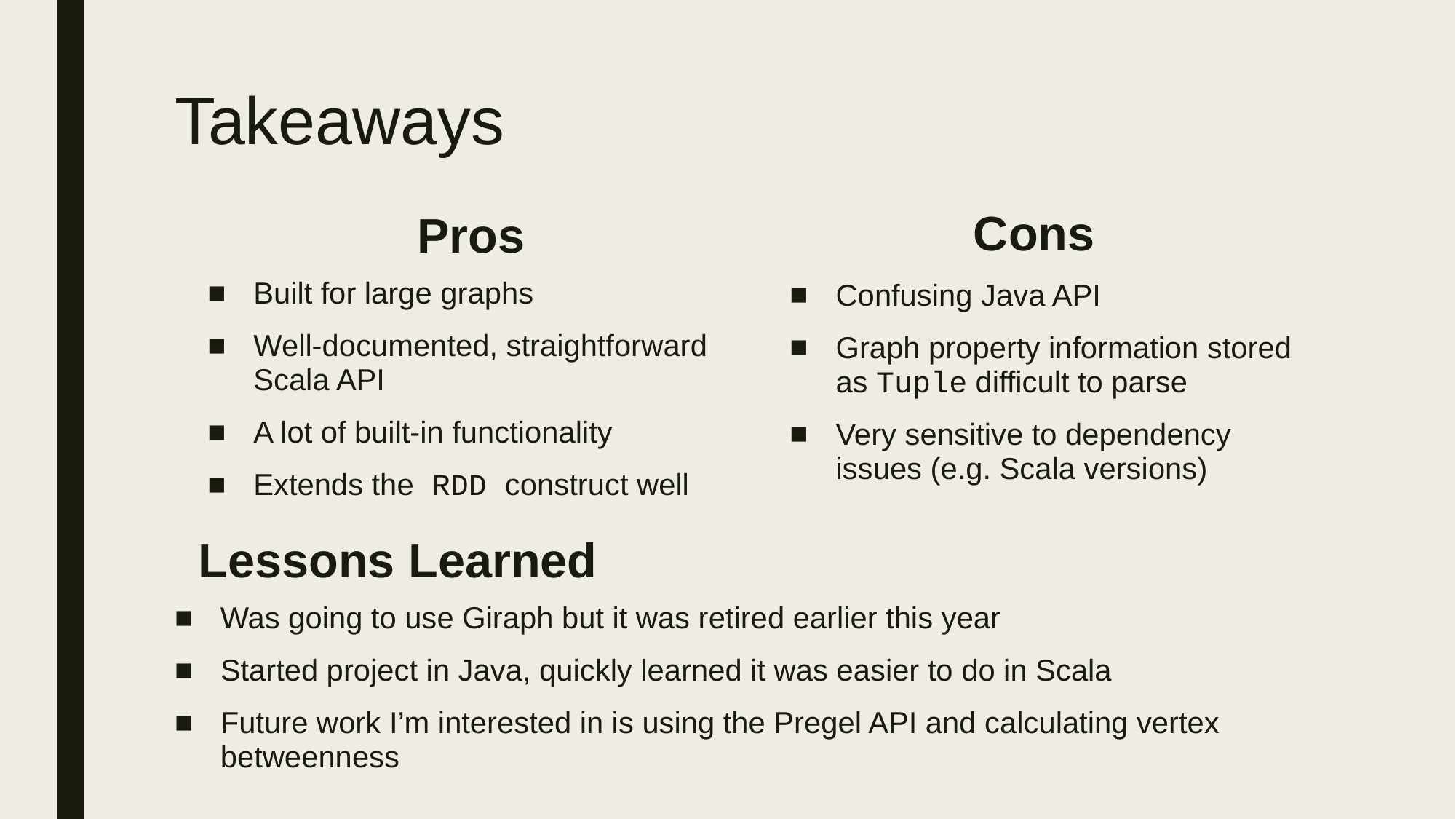

# Takeaways
Cons
Pros
Built for large graphs
Well-documented, straightforward Scala API
A lot of built-in functionality
Extends the RDD construct well
Confusing Java API
Graph property information stored as Tuple difficult to parse
Very sensitive to dependency issues (e.g. Scala versions)
Lessons Learned
Was going to use Giraph but it was retired earlier this year
Started project in Java, quickly learned it was easier to do in Scala
Future work I’m interested in is using the Pregel API and calculating vertex betweenness